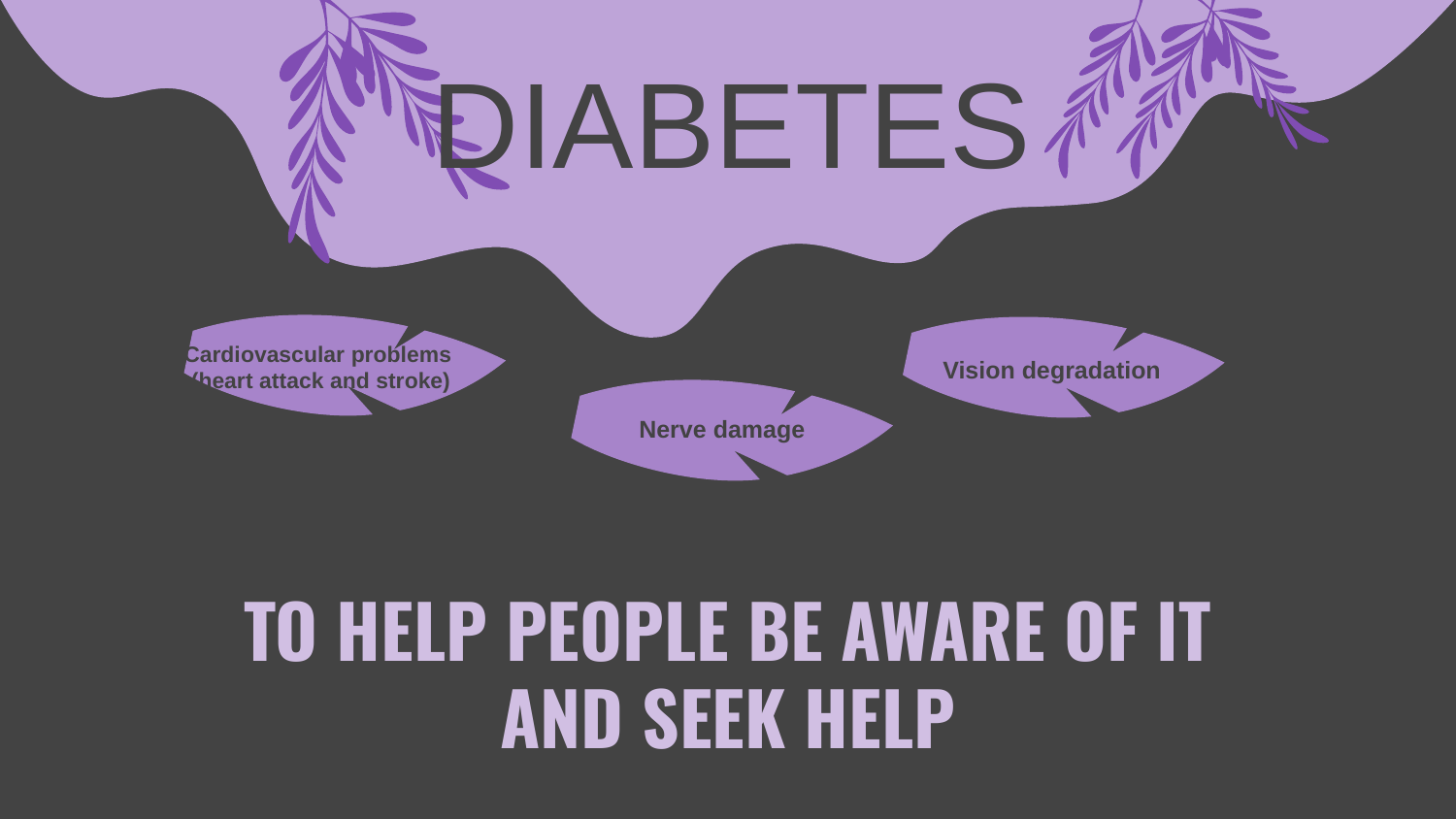

DIABETES

 Vision degradation
Cardiovascular problems
(heart attack and stroke)
Nerve damage
# TO HELP PEOPLE BE AWARE OF IT AND SEEK HELP